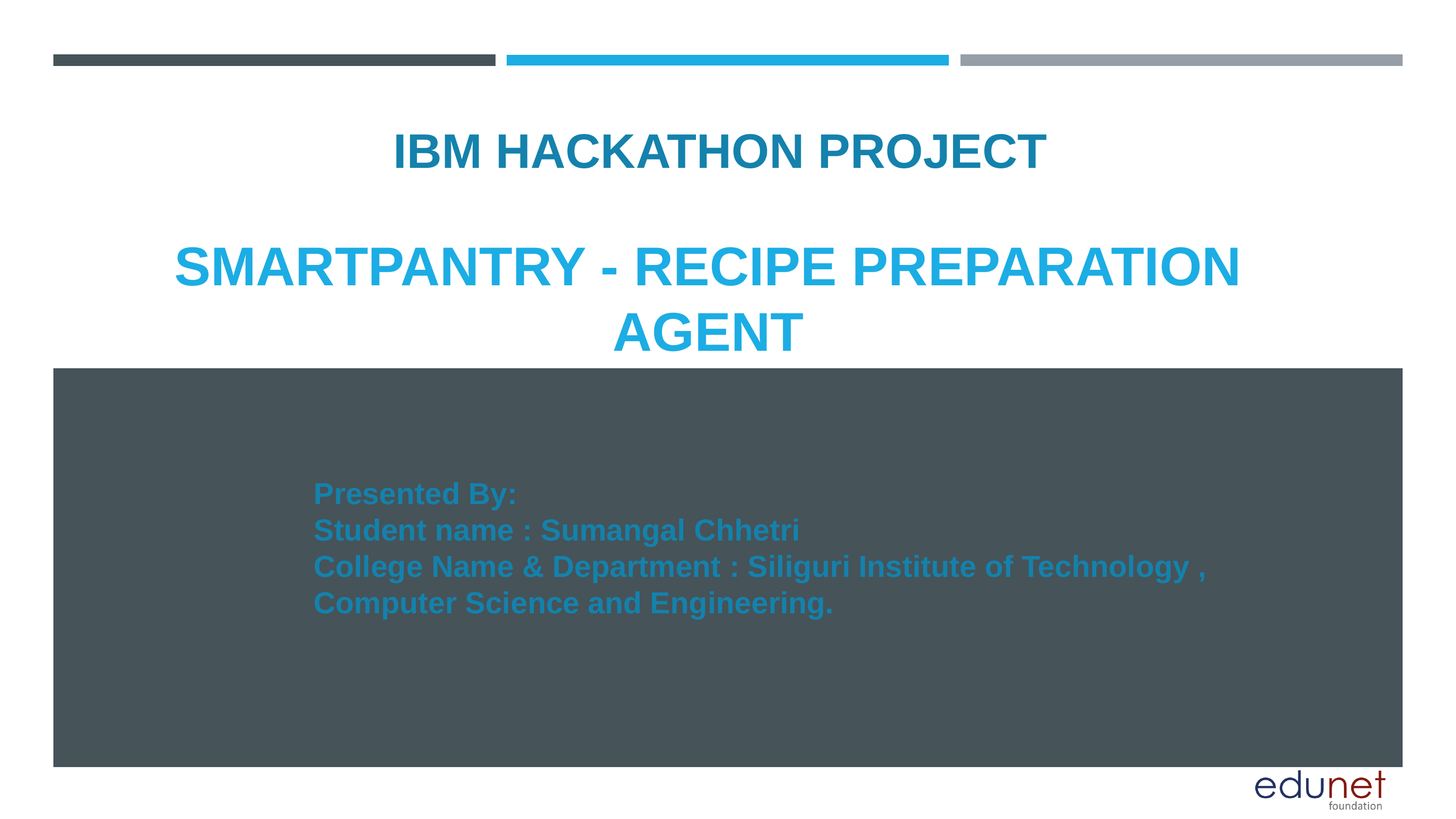

IBM HACKATHON PROJECT

SMARTPANTRY - RECIPE PREPARATION AGENT

Presented By:
Student name : Sumangal Chhetri
College Name & Department : Siliguri Institute of Technology ,    Computer Science and Engineering.